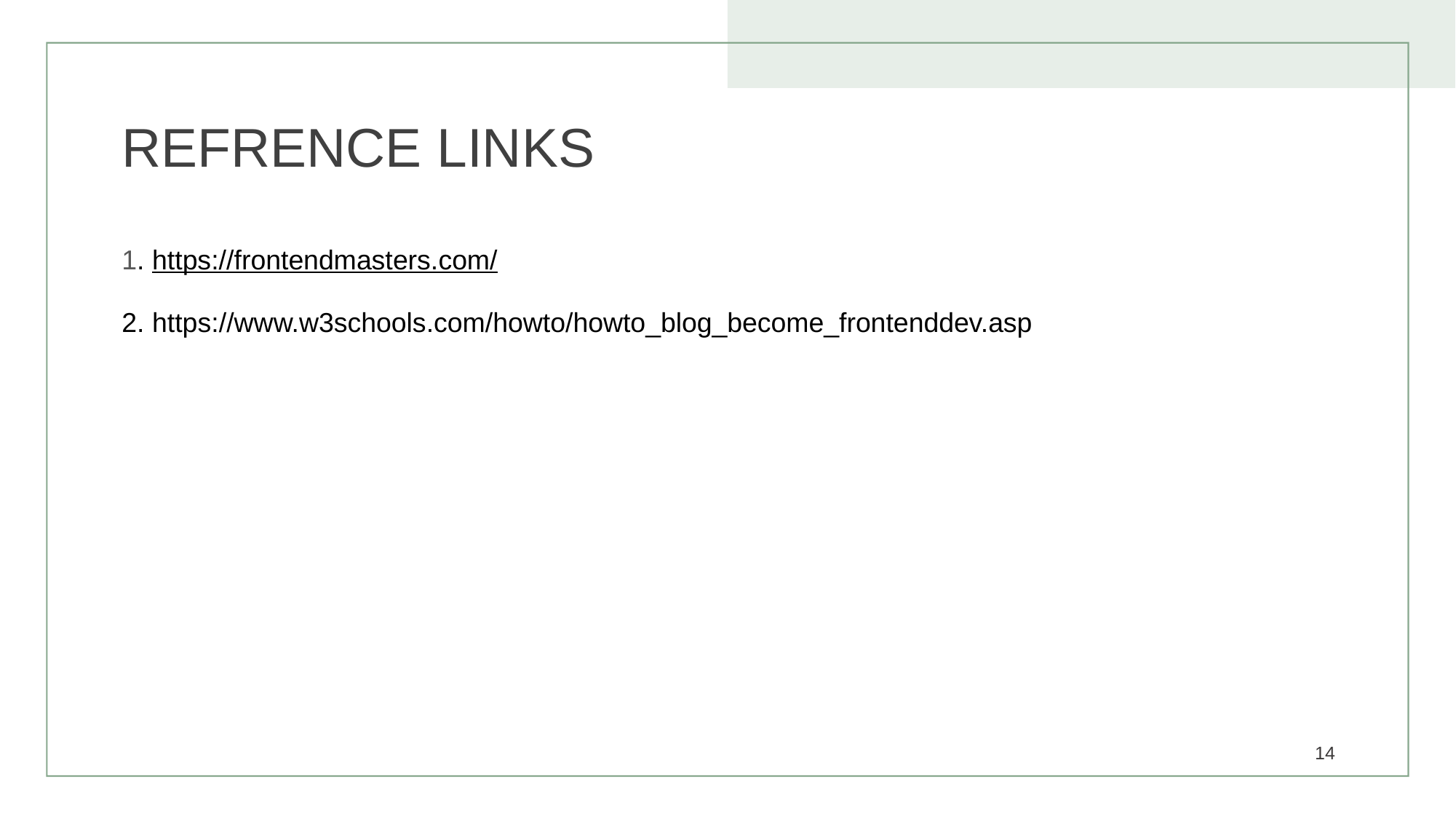

# REFRENCE LINKS
1. https://frontendmasters.com/
2. https://www.w3schools.com/howto/howto_blog_become_frontenddev.asp
14